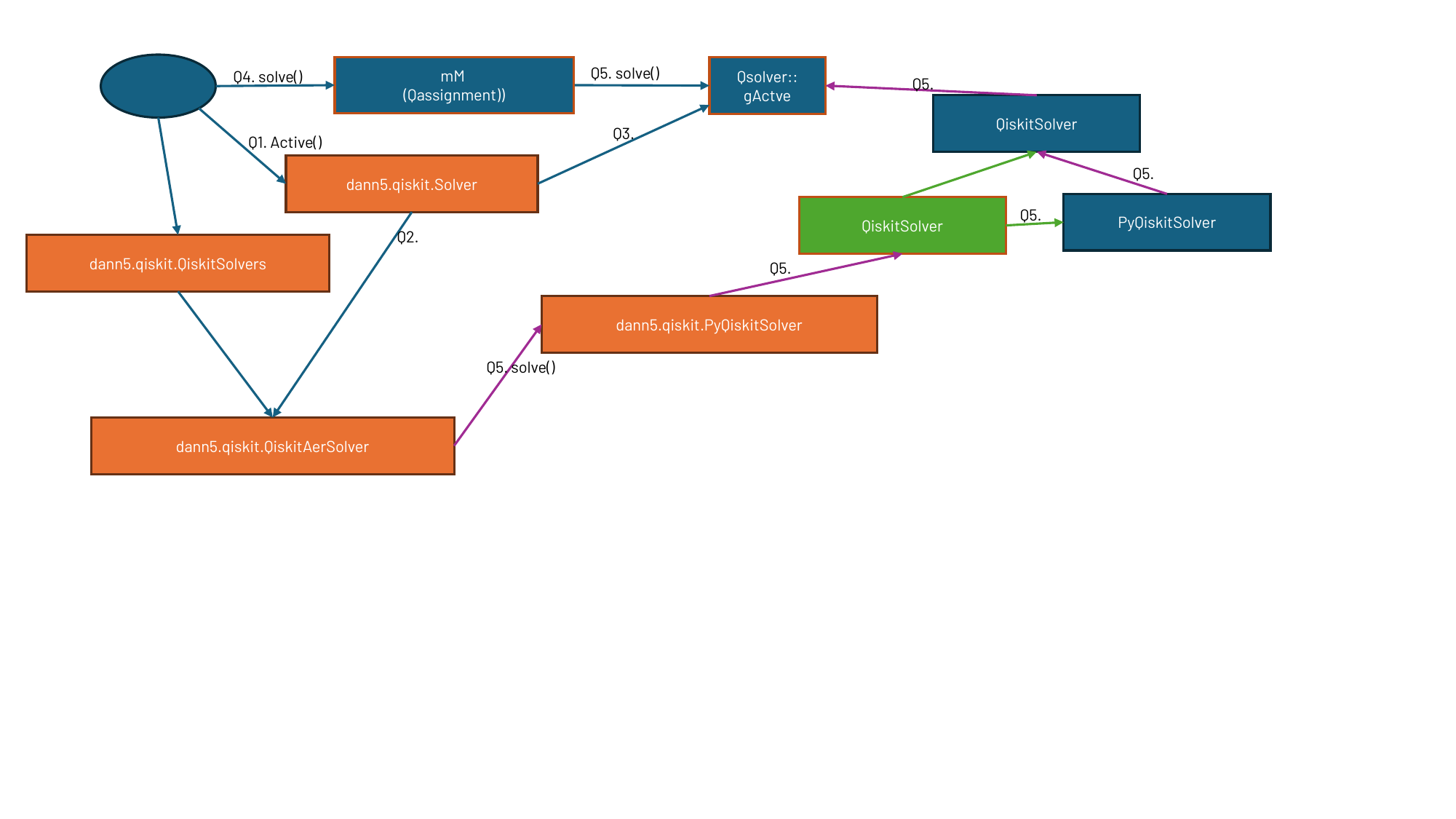

mM
(Qassignment))
Qsolver:: gActve
Q5. solve()
Q4. solve()
Q5.
QiskitSolver
Q3.
Q1. Active()
dann5.qiskit.Solver
Q5.
PyQiskitSolver
QiskitSolver
Q5.
Q2.
dann5.qiskit.QiskitSolvers
Q5.
dann5.qiskit.PyQiskitSolver
Q5. solve()
dann5.qiskit.QiskitAerSolver